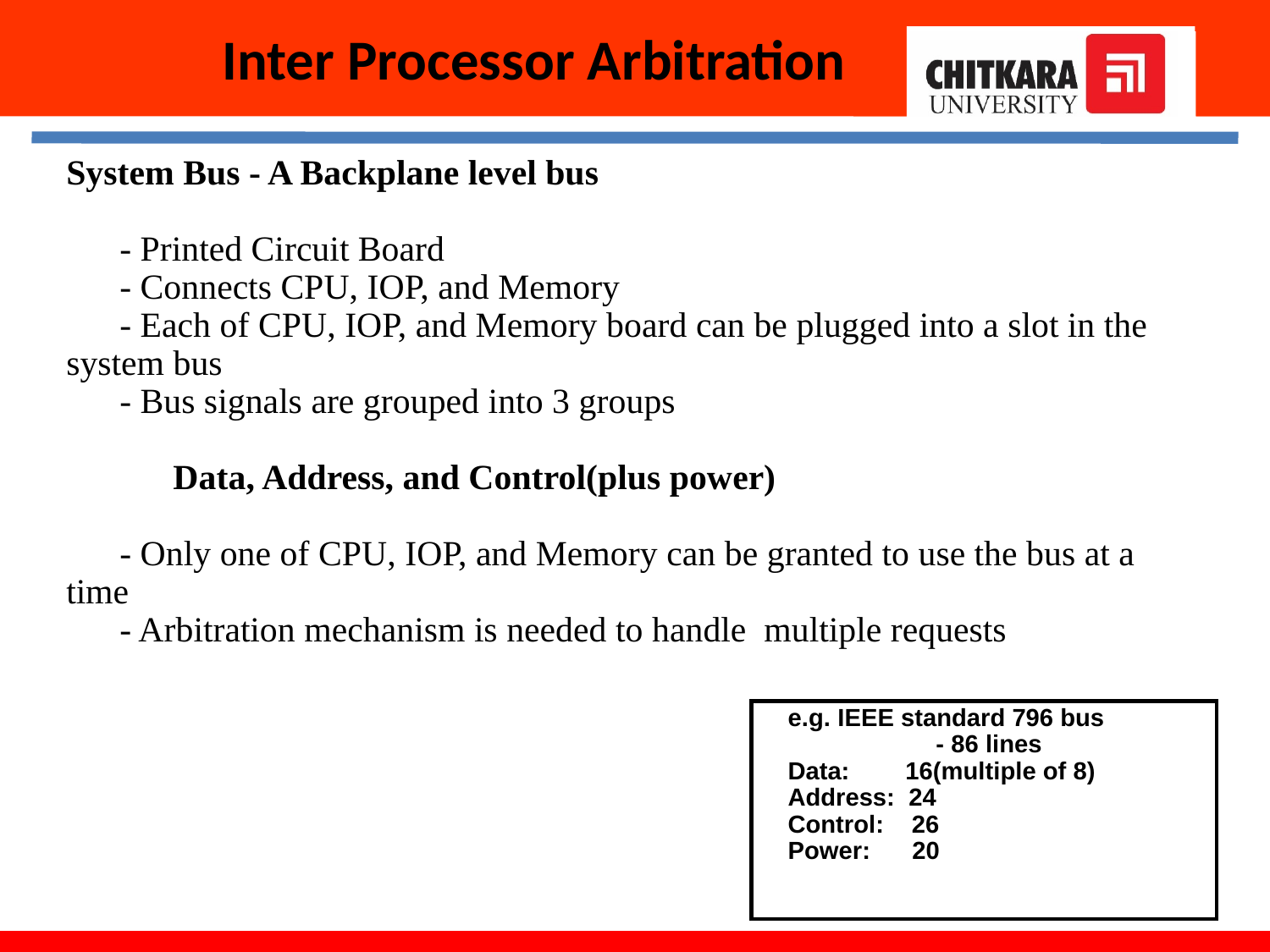

Inter Processor Arbitration
System Bus - A Backplane level bus

      - Printed Circuit Board
      - Connects CPU, IOP, and Memory
      - Each of CPU, IOP, and Memory board can be plugged into a slot in the system bus
      - Bus signals are grouped into 3 groups

            Data, Address, and Control(plus power)

      - Only one of CPU, IOP, and Memory can be granted to use the bus at a time
      - Arbitration mechanism is needed to handle  multiple requests

e.g. IEEE standard 796 bus
	   - 86 lines
Data:        16(multiple of 8)
Address:  24
Control:    26
Power:      20